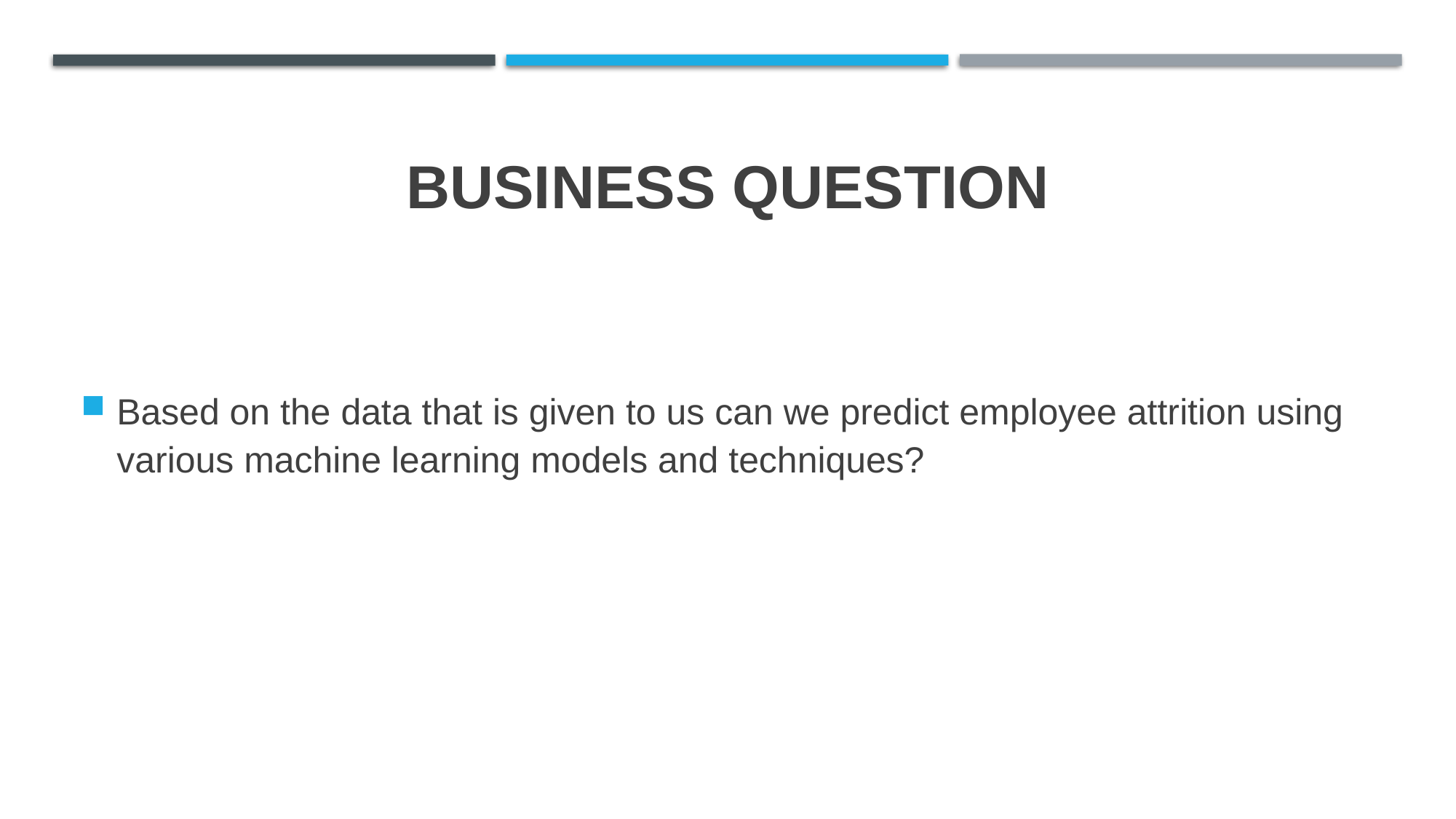

# Business Question
Based on the data that is given to us can we predict employee attrition using various machine learning models and techniques?